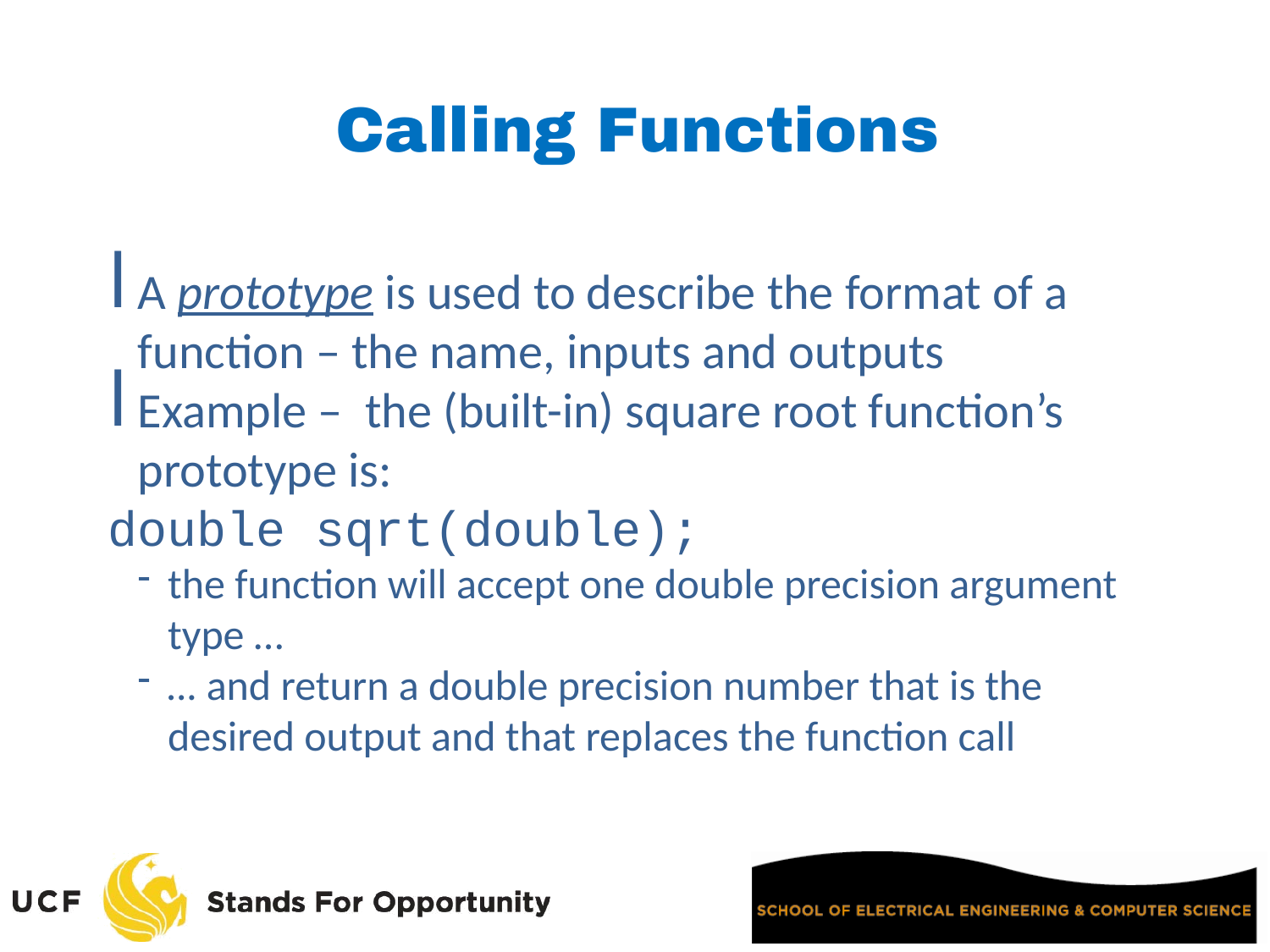

Calling Functions
A prototype is used to describe the format of a function – the name, inputs and outputs
Example –  the (built-in) square root function’s prototype is:
double sqrt(double);
the function will accept one double precision argument type …
… and return a double precision number that is the desired output and that replaces the function call